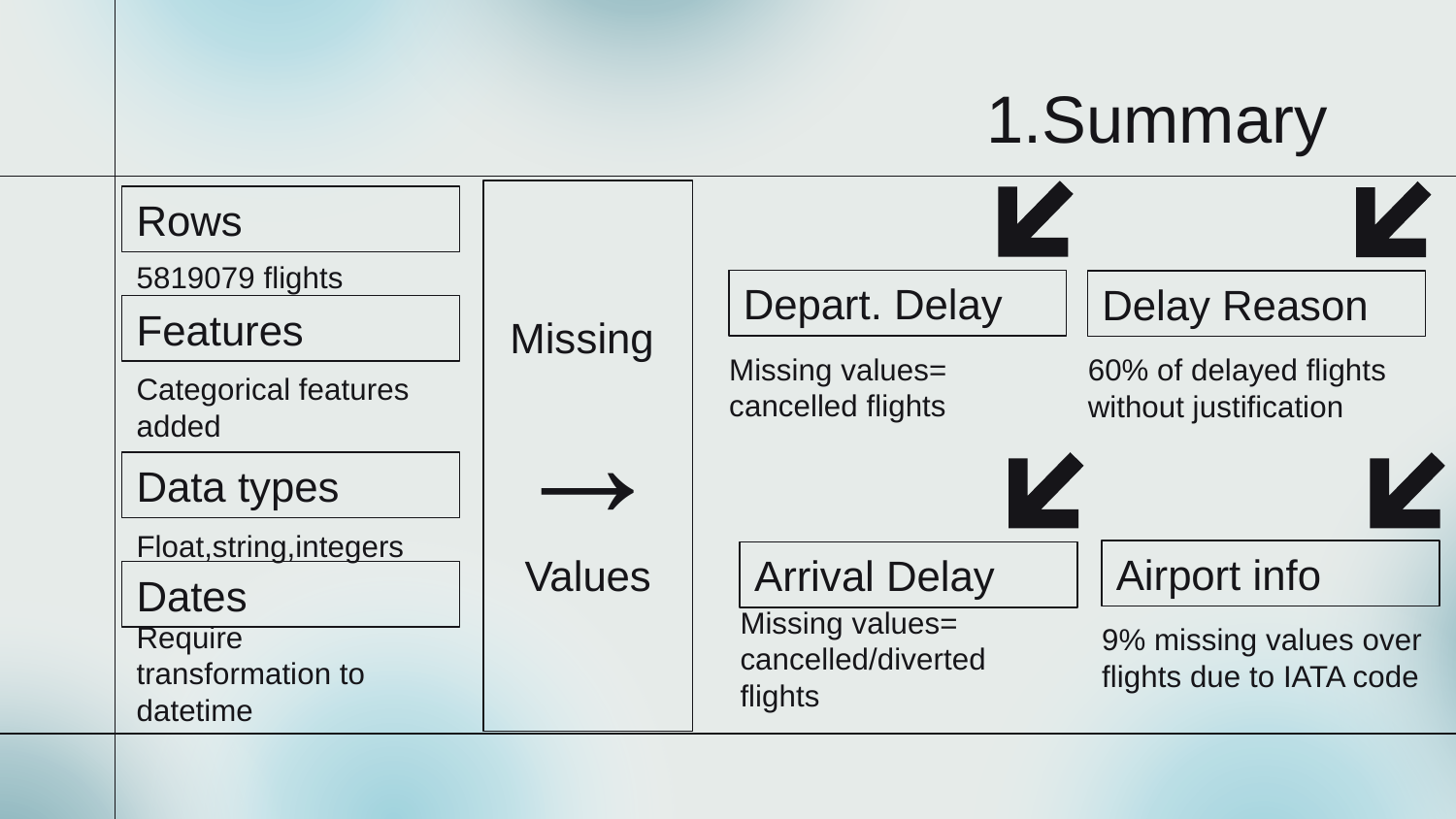

1.Summary

Missing
→
Values

# Rows
5819079 flights
Depart. Delay
Delay Reason
Features
Missing values= cancelled flights
60% of delayed flights without justification
Categorical features added
Data types

Float,string,integers
Airport info
Arrival Delay
Dates
9% missing values over flights due to IATA code
Missing values= cancelled/diverted flights
Require transformation to datetime